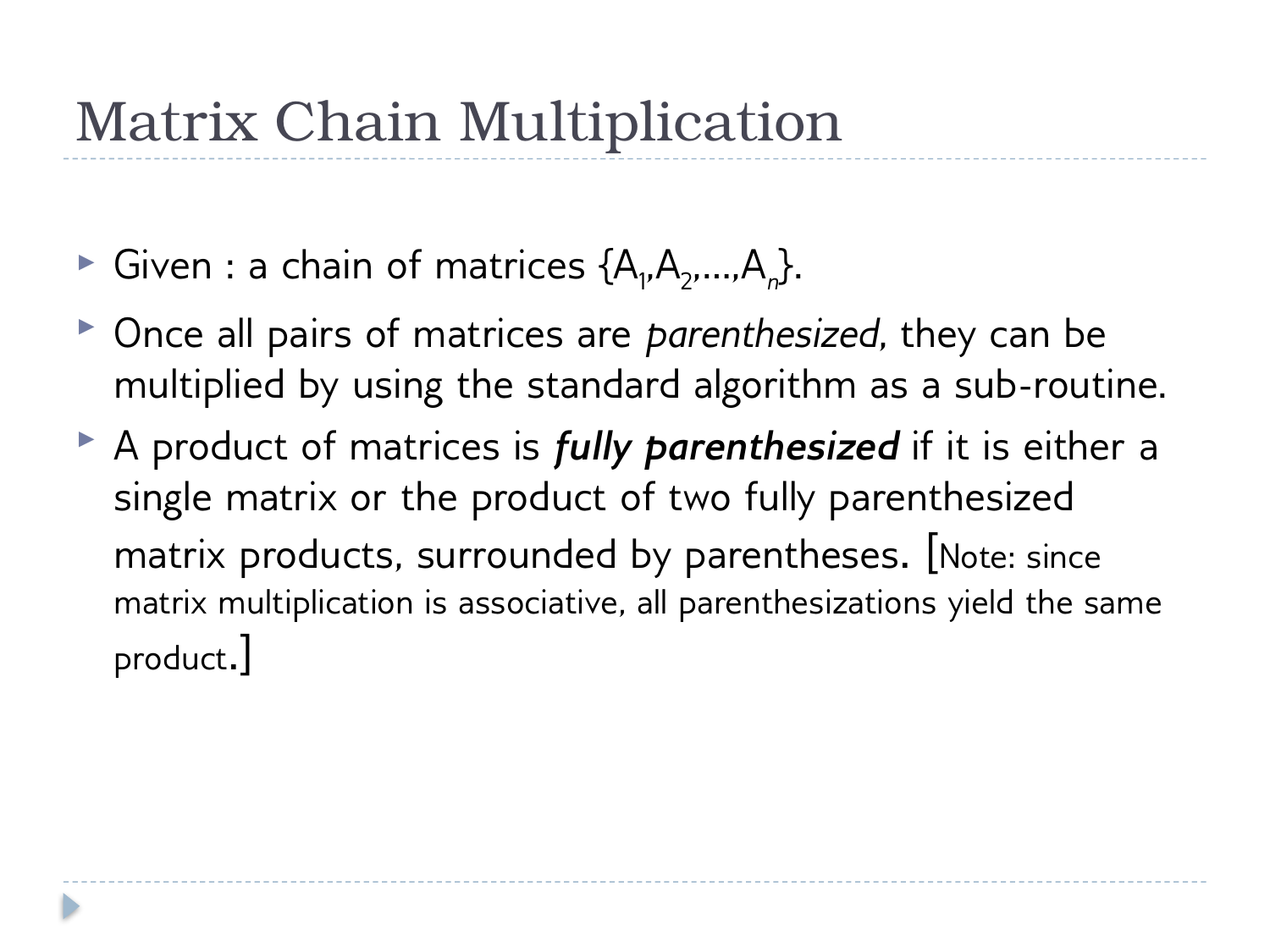

# Matrix Chain Multiplication

Given : a chain of matrices {A1,A2,…,An}.
Once all pairs of matrices are parenthesized, they can be multiplied by using the standard algorithm as a sub-routine.
A product of matrices is fully parenthesized if it is either a single matrix or the product of two fully parenthesized matrix products, surrounded by parentheses. [Note: since matrix multiplication is associative, all parenthesizations yield the same product.]